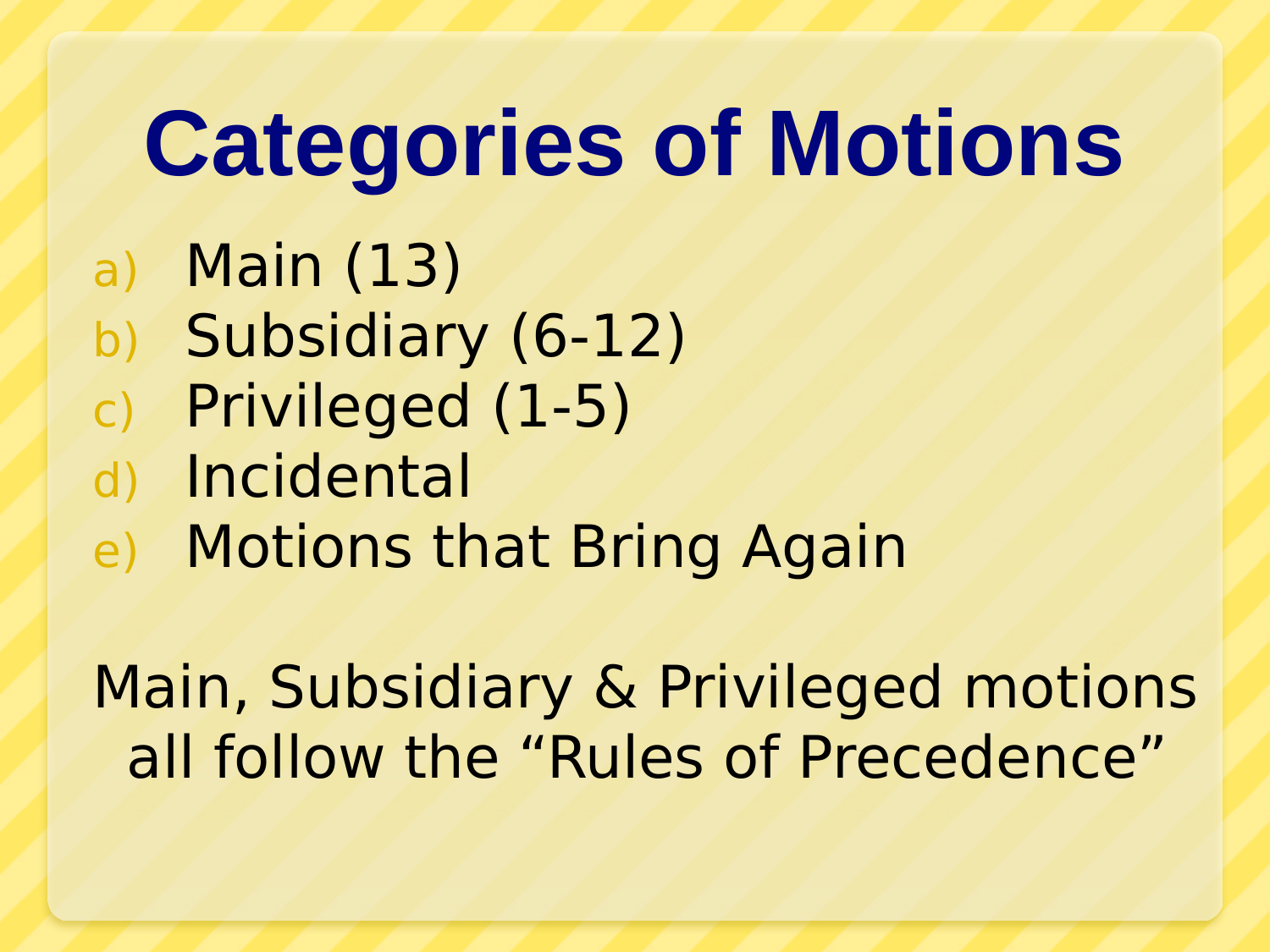

# Categories of Motions
Main (13)
Subsidiary (6-12)
Privileged (1-5)
Incidental
Motions that Bring Again

Main, Subsidiary & Privileged motions all follow the “Rules of Precedence”